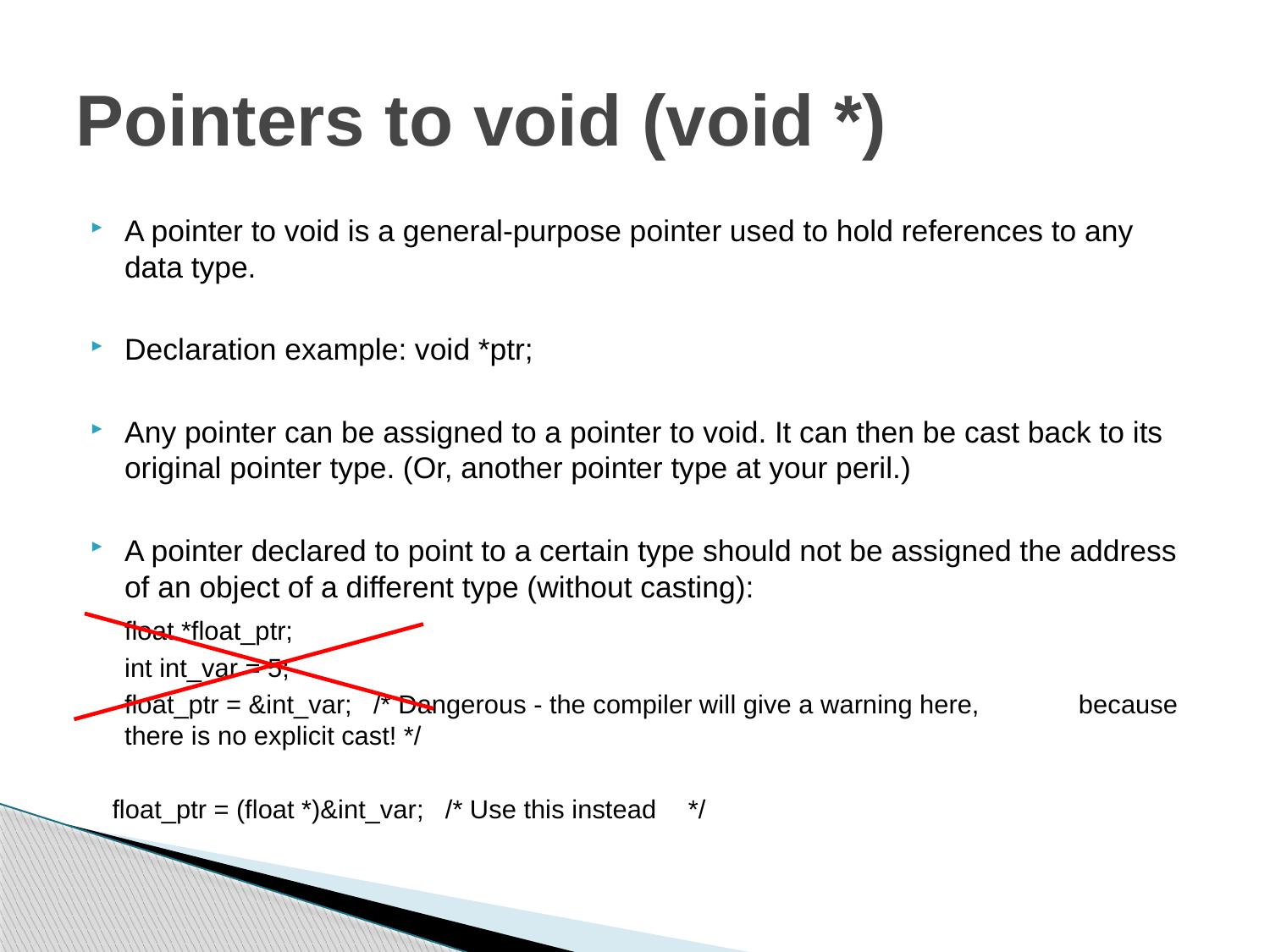

# Pointers to void (void *)
A pointer to void is a general-purpose pointer used to hold references to any data type.

Declaration example: void *ptr;

Any pointer can be assigned to a pointer to void. It can then be cast back to its original pointer type. (Or, another pointer type at your peril.)

A pointer declared to point to a certain type should not be assigned the address of an object of a different type (without casting):
	float *float_ptr;
	int int_var = 5;
	float_ptr = &int_var;   /* Dangerous - the compiler will give a warning here, 			  because there is no explicit cast! */

   float_ptr = (float *)&int_var;   /* Use this instead	*/